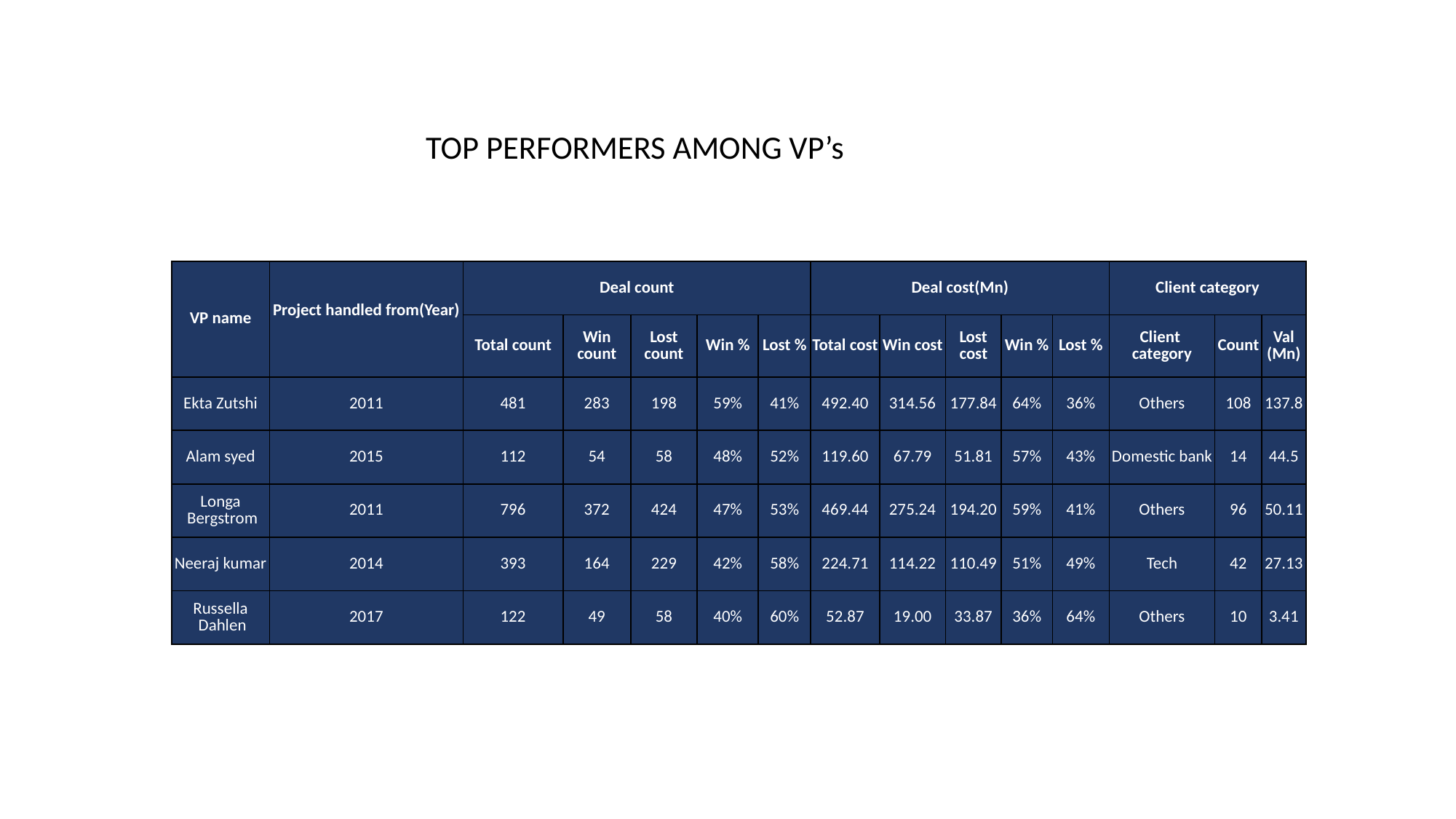

# TOP PERFORMERS AMONG VP’s
| VP name | Project handled from(Year) | Deal count |  |  |  |  | Deal cost(Mn) |  |  |  |  | Client category |  |  |
| --- | --- | --- | --- | --- | --- | --- | --- | --- | --- | --- | --- | --- | --- | --- |
|  |  | Total count | Win count | Lost count | Win % | Lost % | Total cost | Win cost | Lost cost | Win % | Lost % | Client category | Count | Val (Mn) |
| Ekta Zutshi | 2011 | 481 | 283 | 198 | 59% | 41% | 492.40 | 314.56 | 177.84 | 64% | 36% | Others | 108 | 137.8 |
| Alam syed | 2015 | 112 | 54 | 58 | 48% | 52% | 119.60 | 67.79 | 51.81 | 57% | 43% | Domestic bank | 14 | 44.5 |
| Longa  Bergstrom | 2011 | 796 | 372 | 424 | 47% | 53% | 469.44 | 275.24 | 194.20 | 59% | 41% | Others | 96 | 50.11 |
| Neeraj kumar | 2014 | 393 | 164 | 229 | 42% | 58% | 224.71 | 114.22 | 110.49 | 51% | 49% | Tech | 42 | 27.13 |
| Russella  Dahlen | 2017 | 122 | 49 | 58 | 40% | 60% | 52.87 | 19.00 | 33.87 | 36% | 64% | Others | 10 | 3.41 |